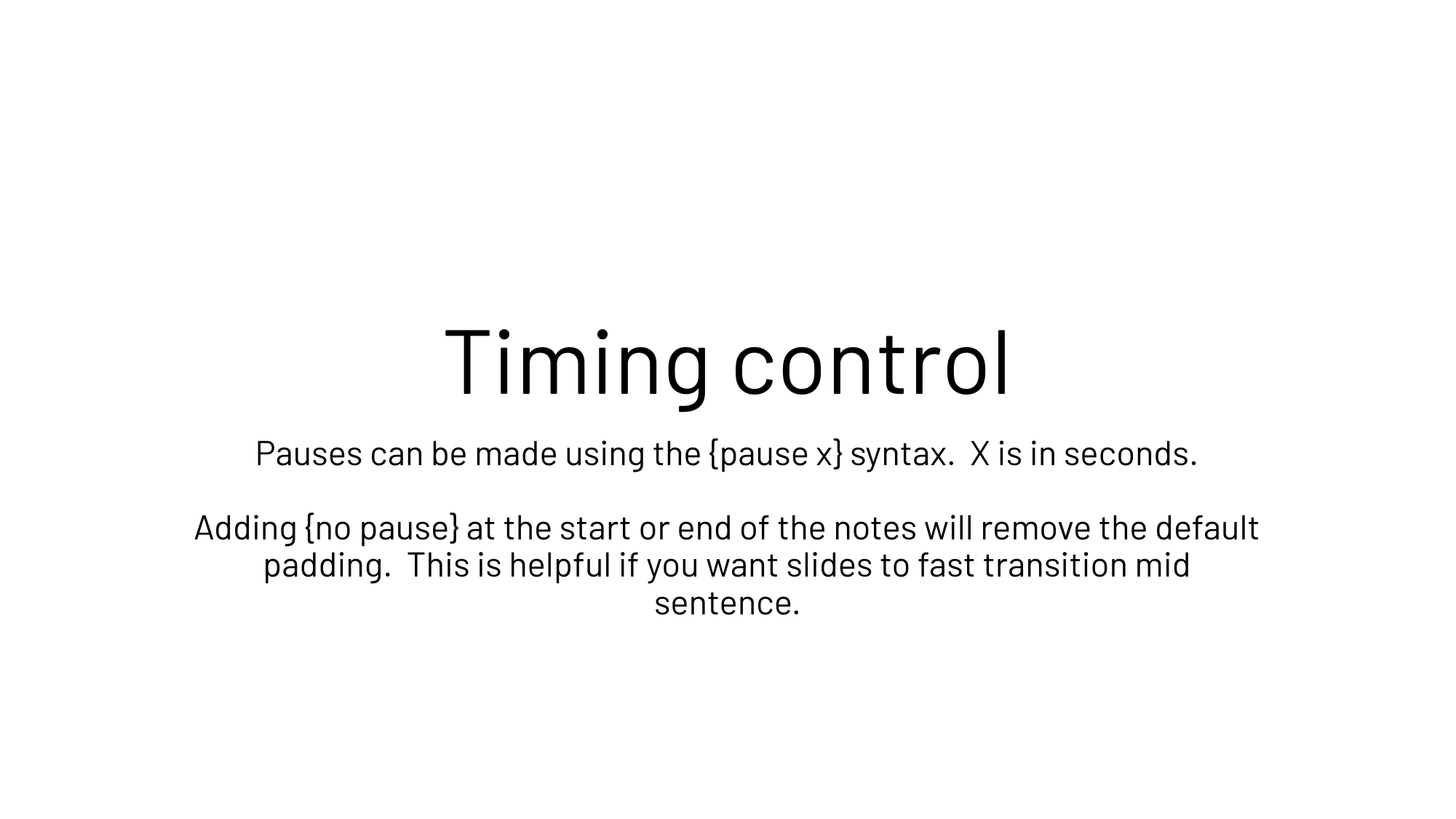

# Timing control
Pauses can be made using the {pause x} syntax.  X is in seconds.
Adding {no pause} at the start or end of the notes will remove the default padding.  This is helpful if you want slides to fast transition mid sentence.